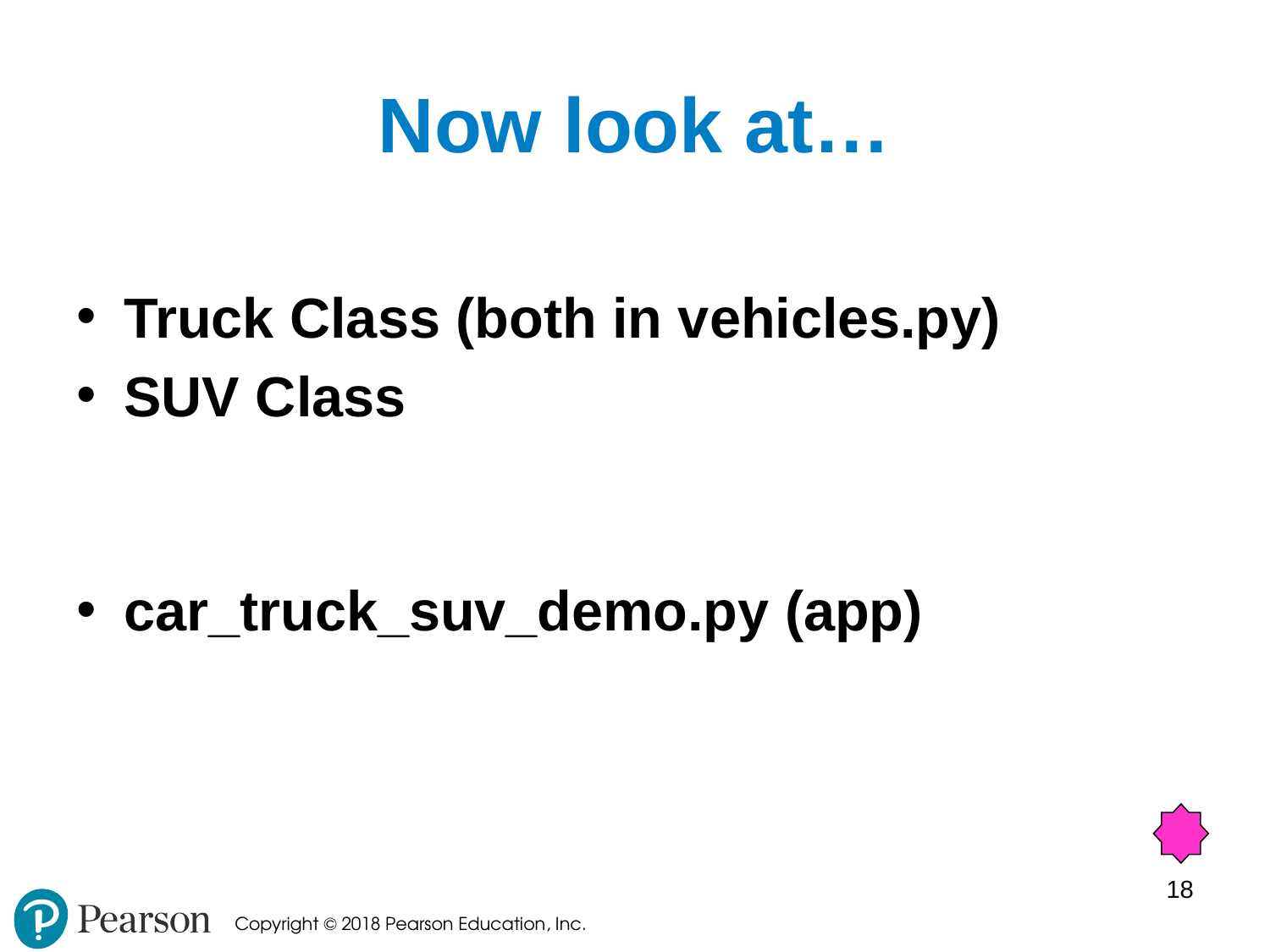

# Now look at…
Truck Class (both in vehicles.py)
SUV Class
car_truck_suv_demo.py (app)

18